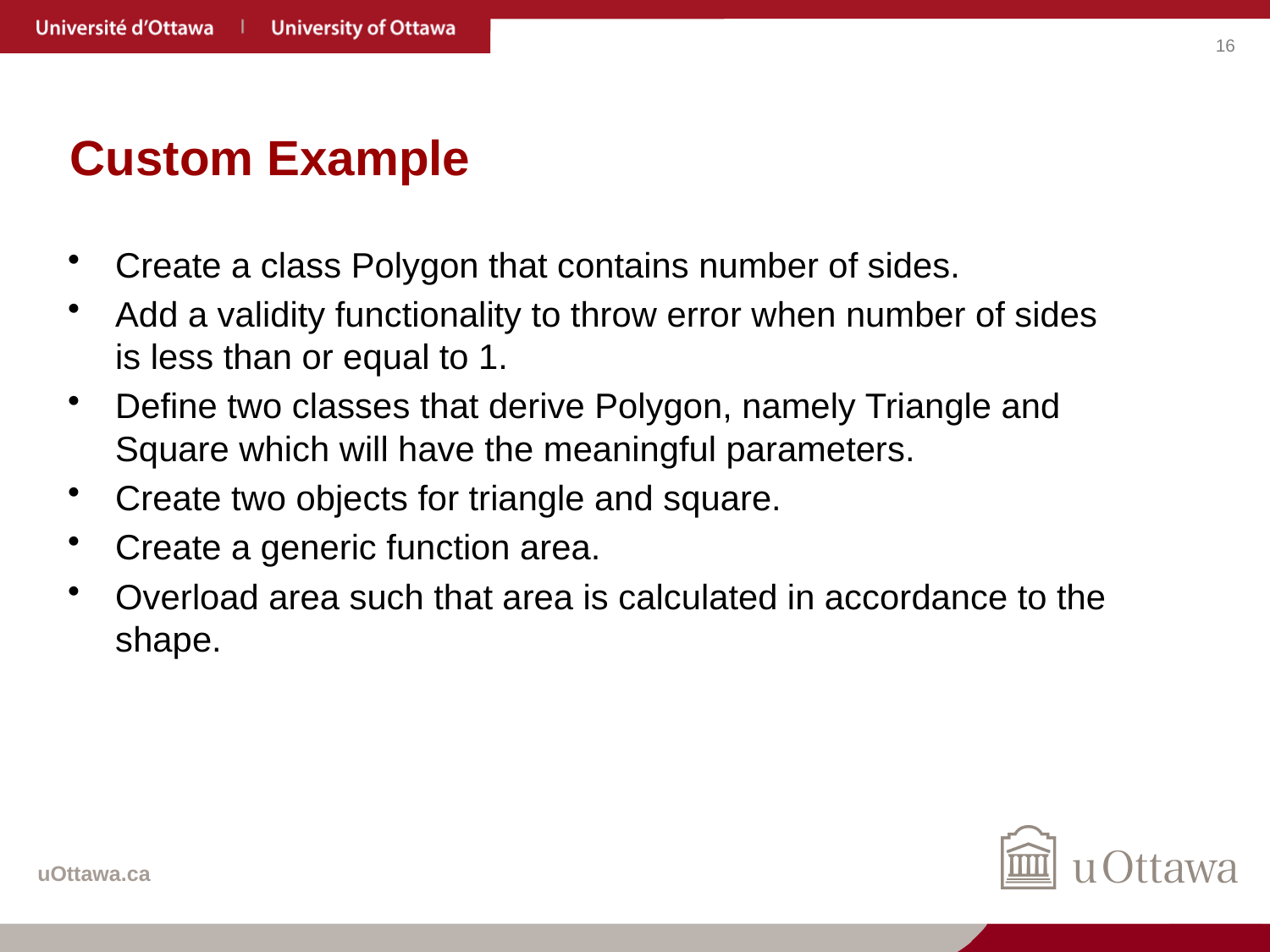

# Custom Example
Create a class Polygon that contains number of sides.
Add a validity functionality to throw error when number of sides is less than or equal to 1.
Define two classes that derive Polygon, namely Triangle and Square which will have the meaningful parameters.
Create two objects for triangle and square.
Create a generic function area.
Overload area such that area is calculated in accordance to the shape.